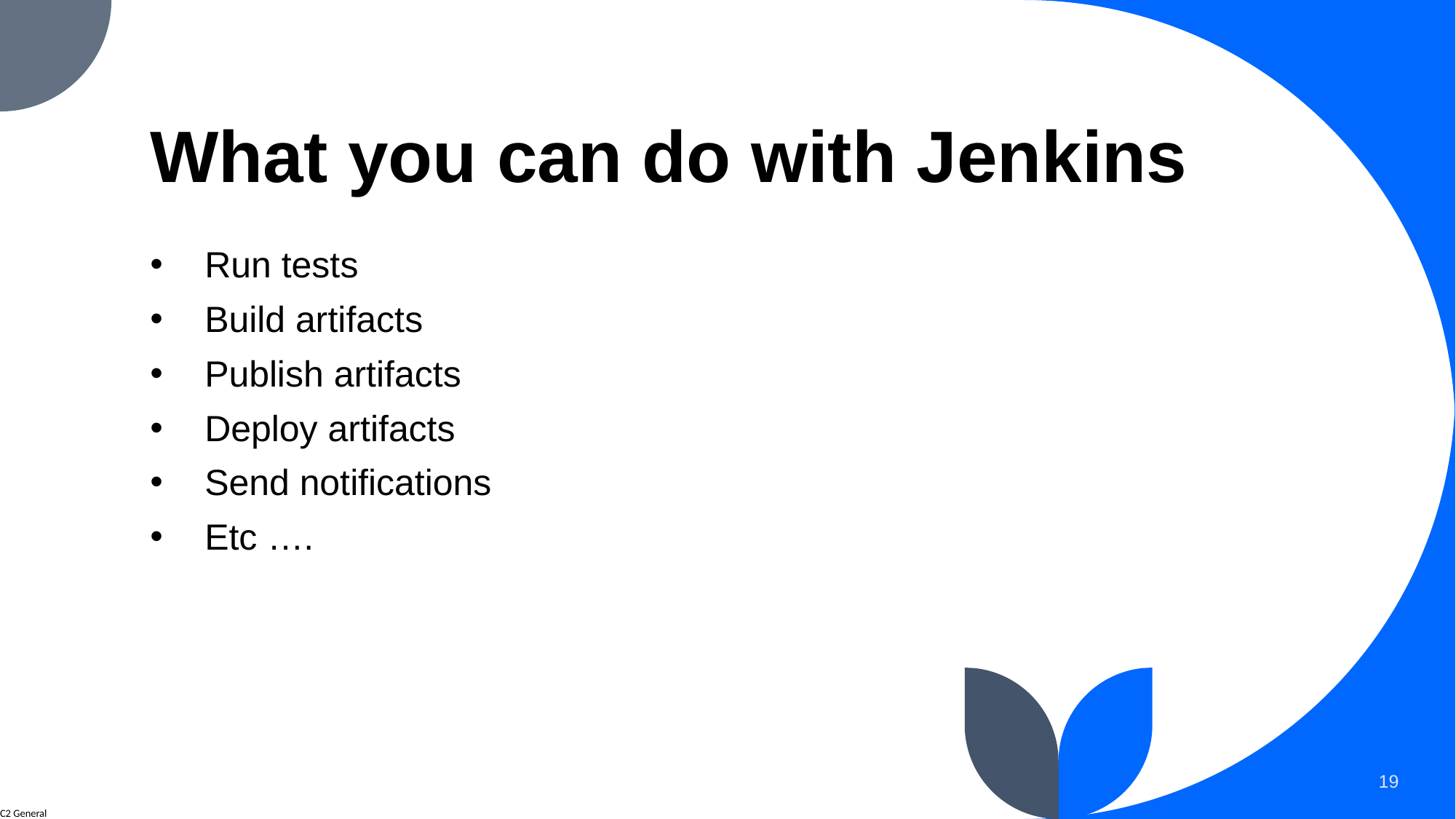

# What you can do with Jenkins
Run tests
Build artifacts
Publish artifacts
Deploy artifacts
Send notifications
Etc ….
19